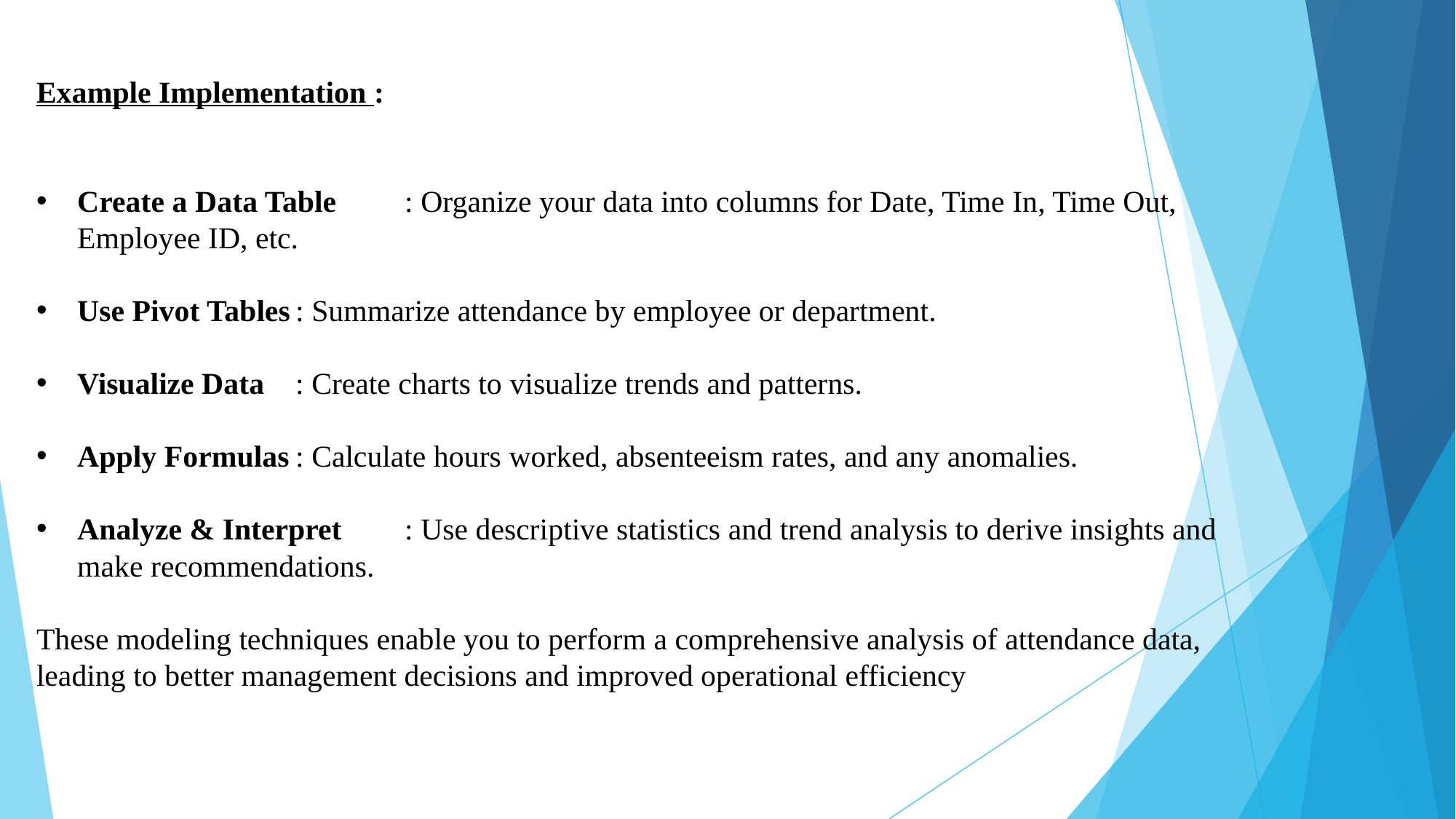

Example Implementation :

Create a Data Table	: Organize your data into columns for Date, Time In, Time Out, Employee ID, etc.

Use Pivot Tables	: Summarize attendance by employee or department.

Visualize Data	: Create charts to visualize trends and patterns.

Apply Formulas	: Calculate hours worked, absenteeism rates, and any anomalies.

Analyze & Interpret	: Use descriptive statistics and trend analysis to derive insights and    make recommendations.

These modeling techniques enable you to perform a comprehensive analysis of attendance data, leading to better management decisions and improved operational efficiency